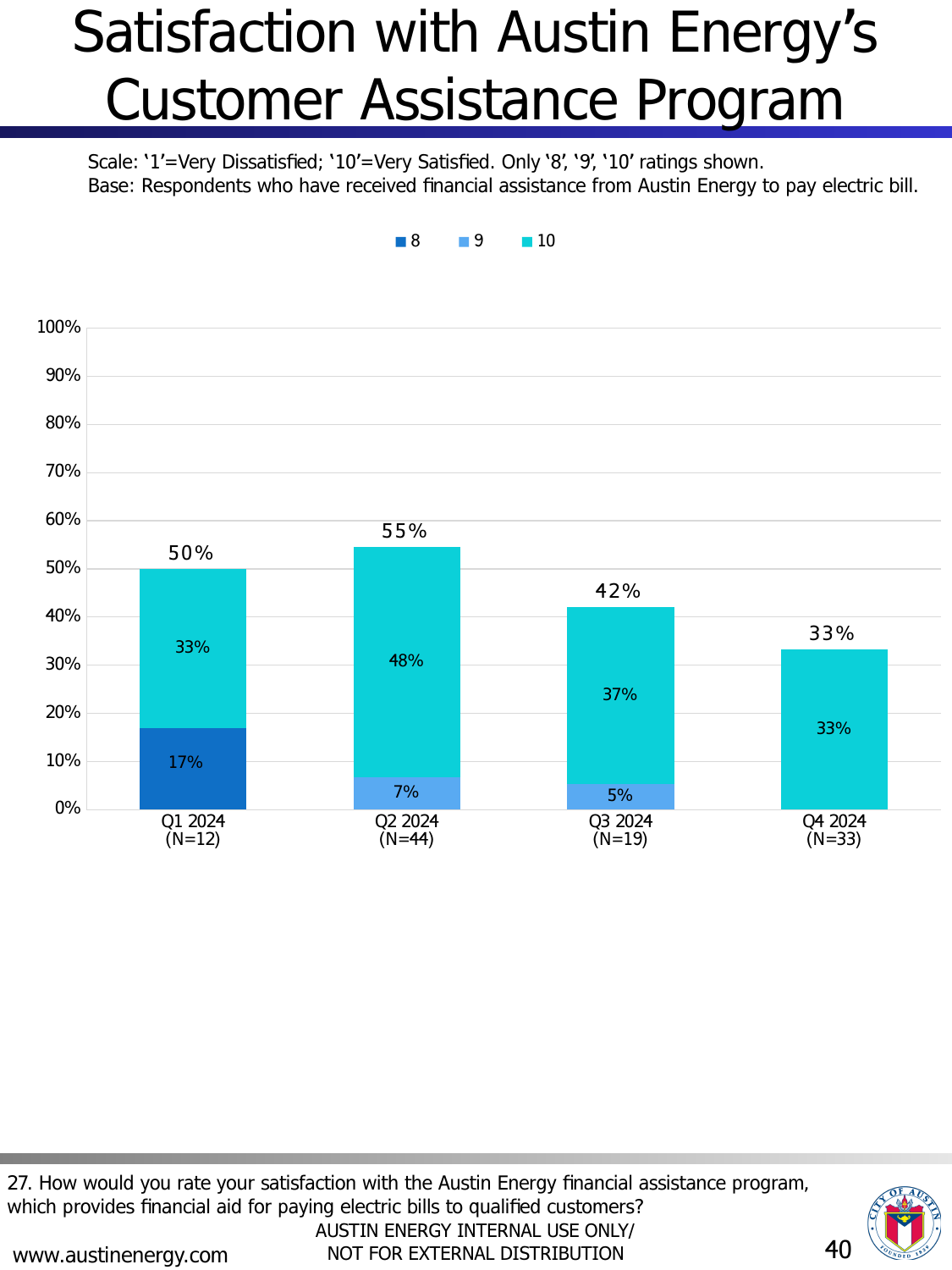

# Satisfaction with Austin Energy’s Customer Assistance Program
Scale: ‘1’=Very Dissatisfied; ‘10’=Very Satisfied. Only ‘8’, ‘9’, ‘10’ ratings shown.
Base: Respondents who have received financial assistance from Austin Energy to pay electric bill.

### Chart

| Category | 8 | 9 | 10 | sum of displayed values |
|---|---|---|---|---|
| Q1 2024
(N=12) | 0.17 | None | 0.33 | 0.5 |
| Q2 2024
(N=44) | None | 0.06818181818181818 | 0.4772727272727273 | 0.55 |
| Q3 2024
(N=19) | None | 0.05263157894736842 | 0.3684210526315789 | 0.42 |
| Q4 2024
(N=33) | None | None | 0.3333333333333333 | 0.3333333333333333 |
27. How would you rate your satisfaction with the Austin Energy financial assistance program, which provides financial aid for paying electric bills to qualified customers?
40